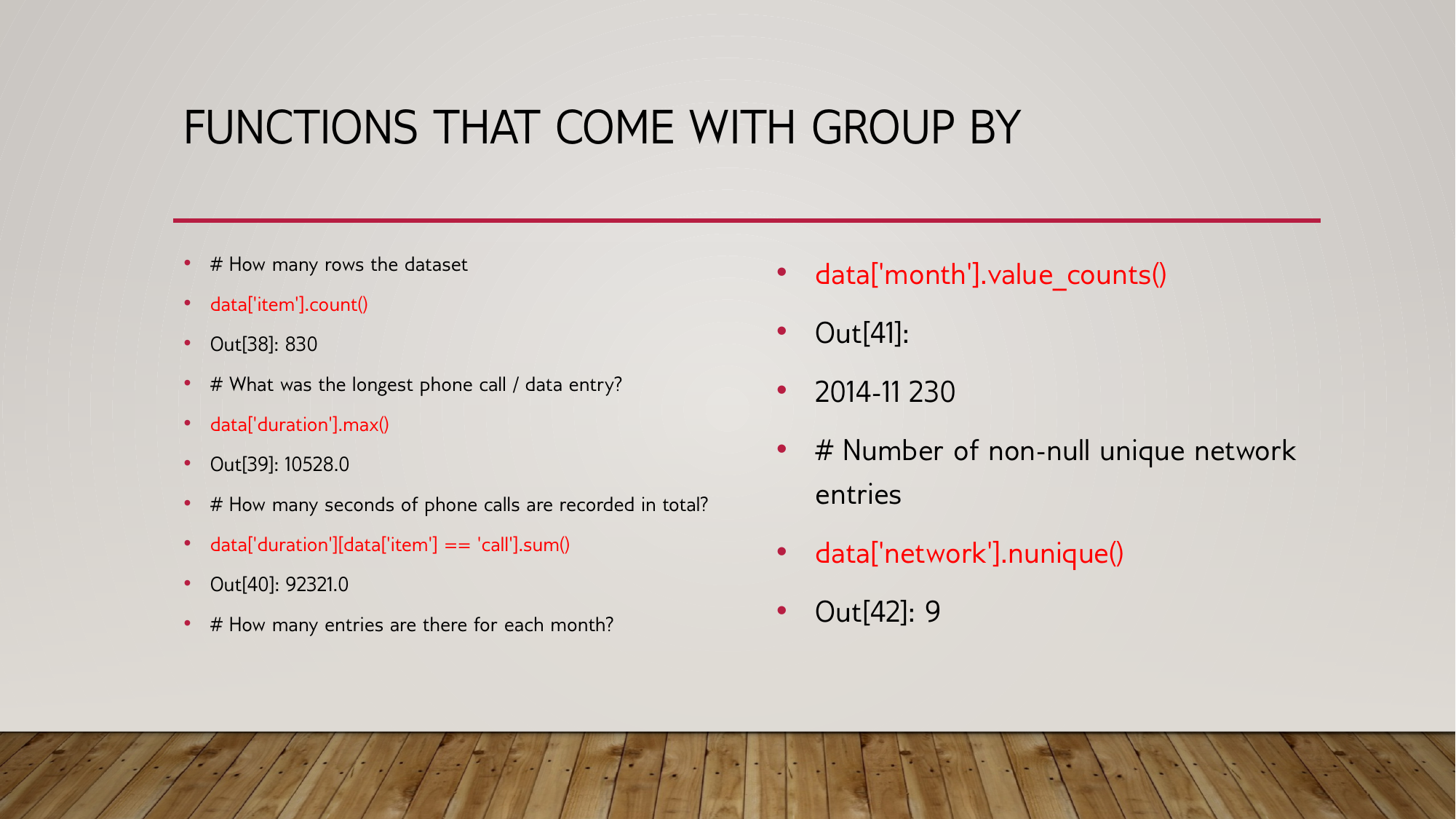

# Functions that come with group by
# How many rows the dataset
data['item'].count()
Out[38]: 830
# What was the longest phone call / data entry?
data['duration'].max()
Out[39]: 10528.0
# How many seconds of phone calls are recorded in total?
data['duration'][data['item'] == 'call'].sum()
Out[40]: 92321.0
# How many entries are there for each month?

data['month'].value_counts()
Out[41]:
2014-11 230
# Number of non-null unique network entries
data['network'].nunique()
Out[42]: 9